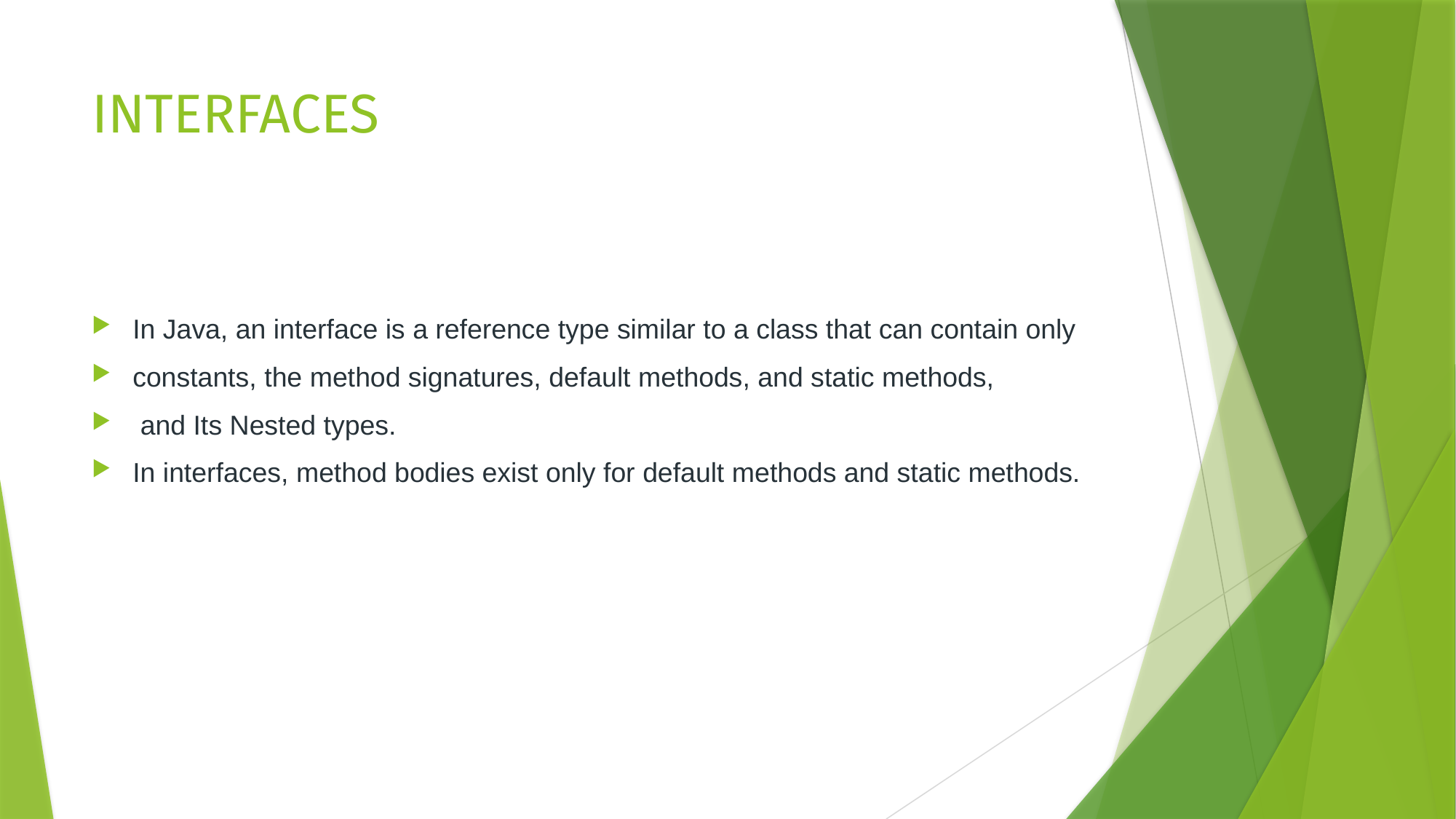

# INTERFACES

In Java, an interface is a reference type similar to a class that can contain only
constants, the method signatures, default methods, and static methods,
 and Its Nested types.
In interfaces, method bodies exist only for default methods and static methods.